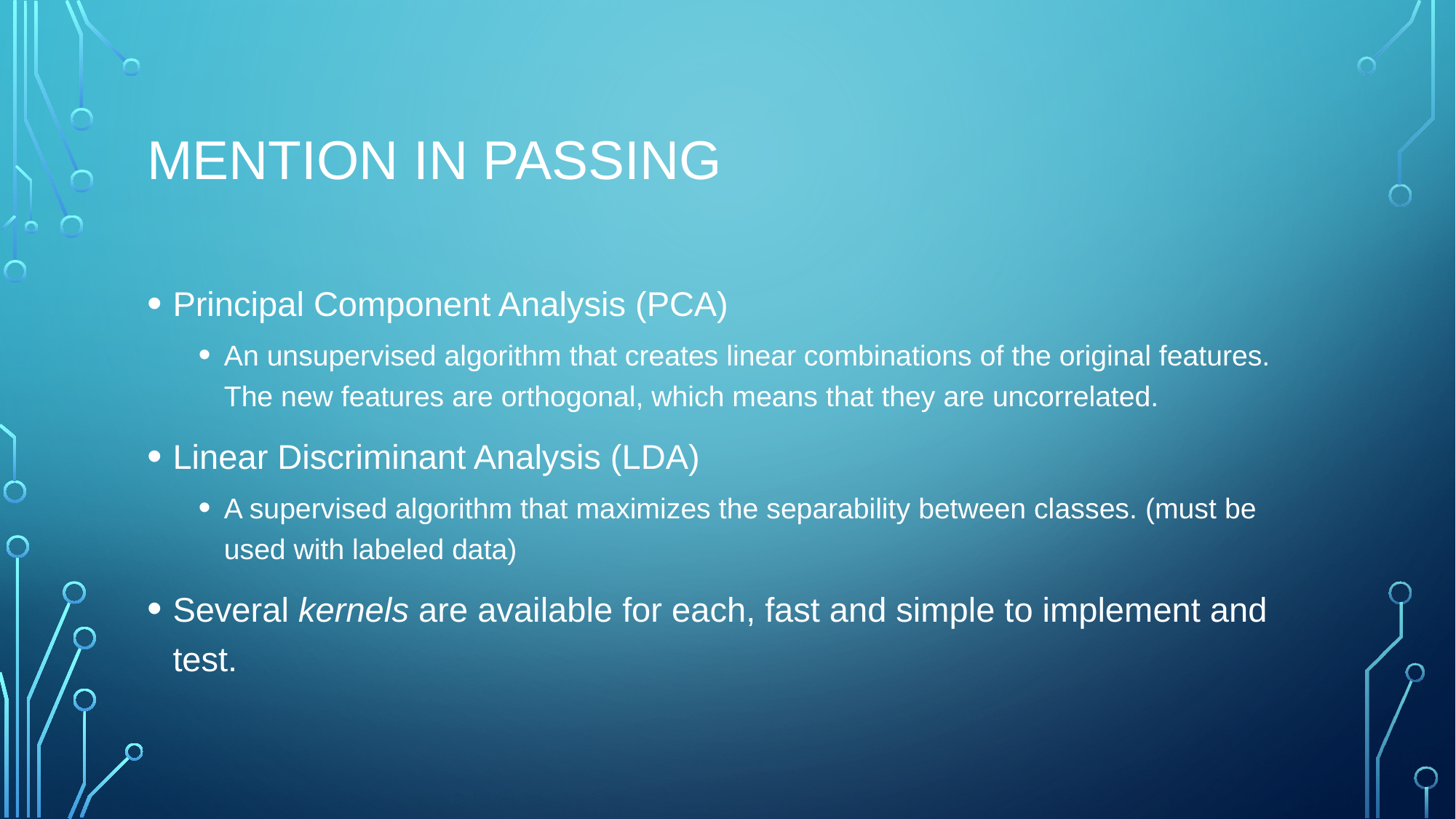

# Mention in passing
Principal Component Analysis (PCA)
An unsupervised algorithm that creates linear combinations of the original features. The new features are orthogonal, which means that they are uncorrelated.
Linear Discriminant Analysis (LDA)
A supervised algorithm that maximizes the separability between classes. (must be used with labeled data)
Several kernels are available for each, fast and simple to implement and test.